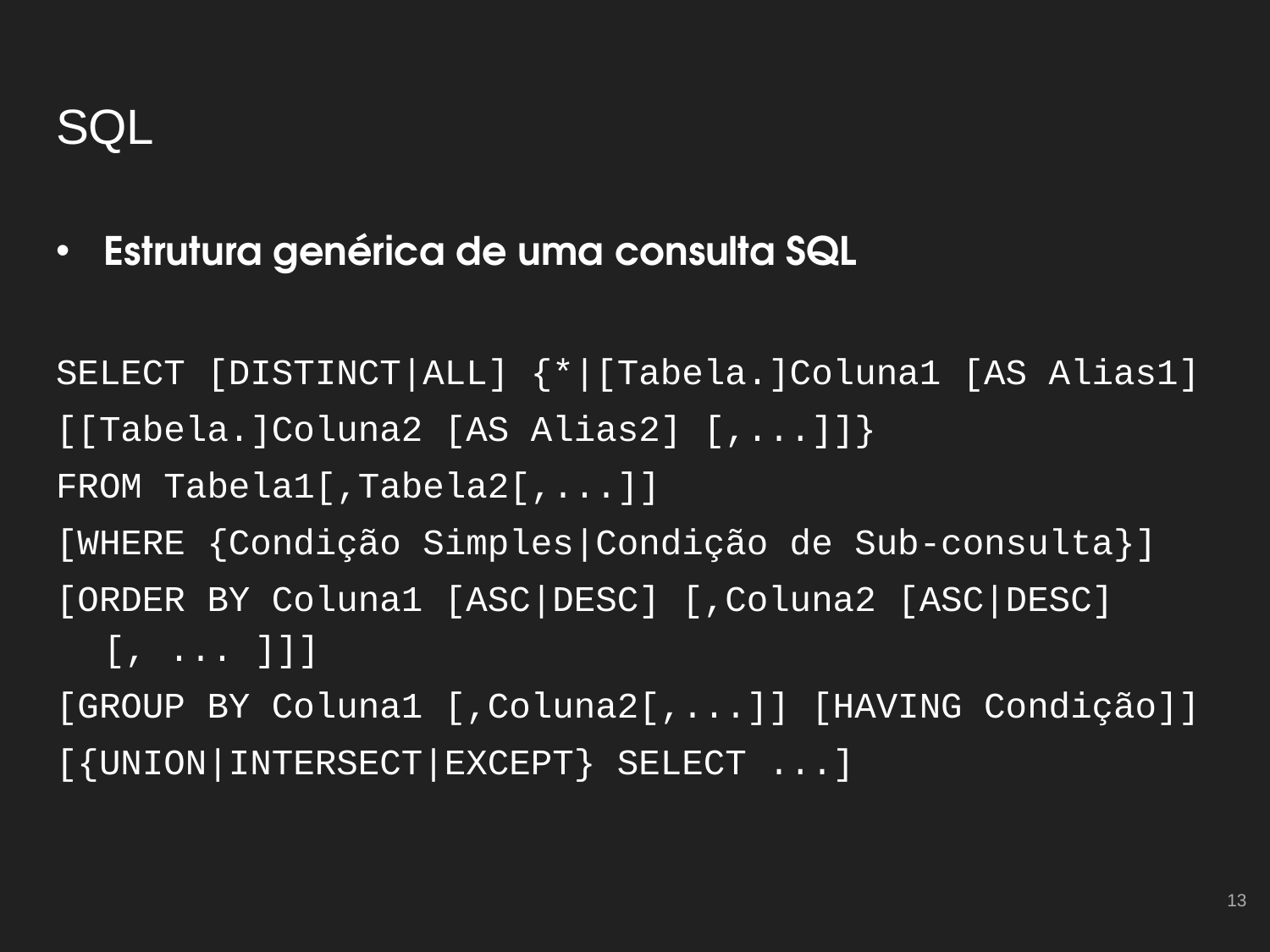

# SQL
Estrutura genérica de uma consulta SQL

SELECT [DISTINCT|ALL] {*|[Tabela.]Coluna1 [AS Alias1]
[[Tabela.]Coluna2 [AS Alias2] [,...]]}
FROM Tabela1[,Tabela2[,...]]
[WHERE {Condição Simples|Condição de Sub-consulta}]
[ORDER BY Coluna1 [ASC|DESC] [,Coluna2 [ASC|DESC] [, ... ]]]
[GROUP BY Coluna1 [,Coluna2[,...]] [HAVING Condição]]
[{UNION|INTERSECT|EXCEPT} SELECT ...]
13